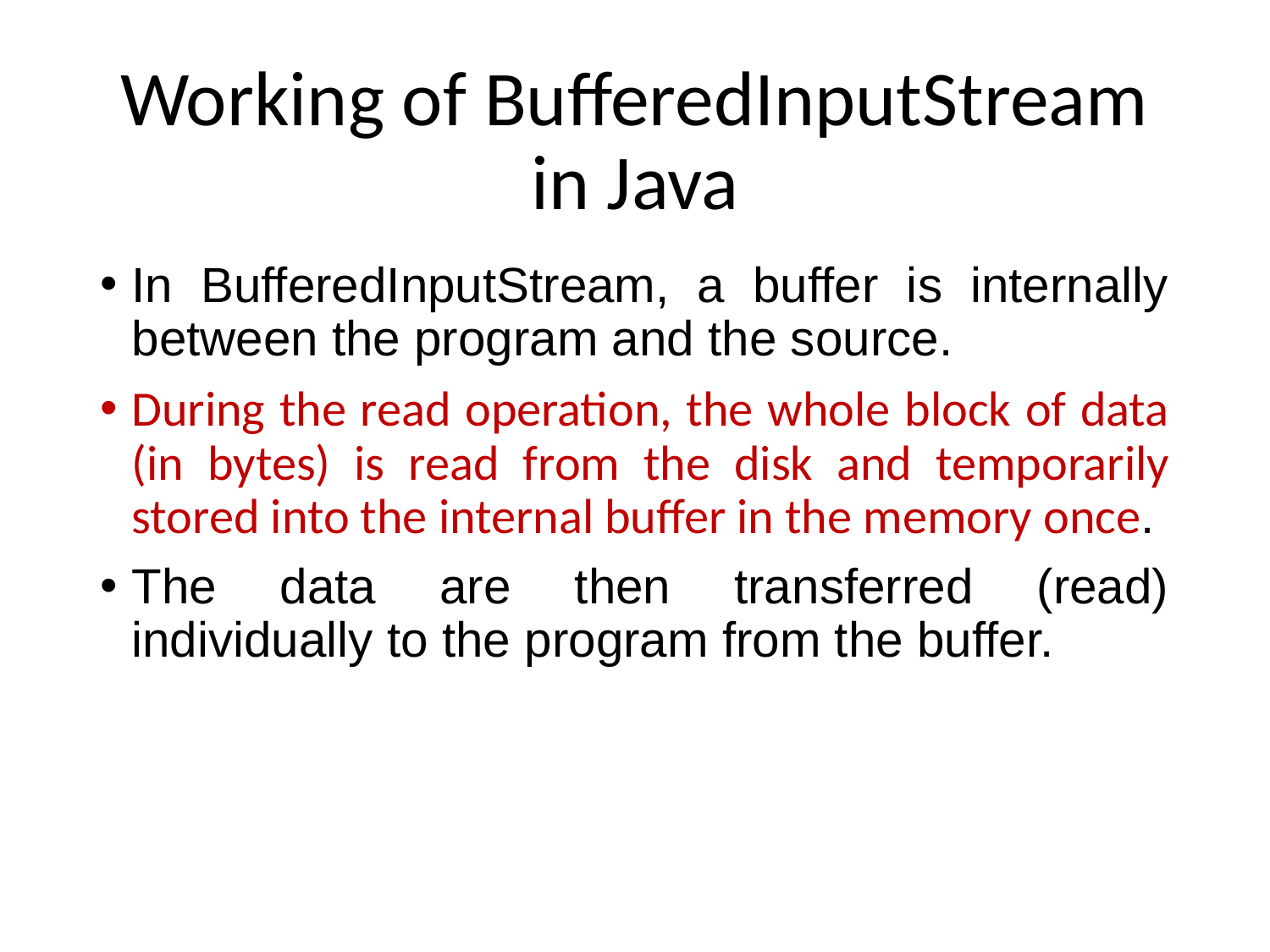

# Working of BufferedInputStream in Java
In BufferedInputStream, a buffer is internally between the program and the source.
During the read operation, the whole block of data (in bytes) is read from the disk and temporarily stored into the internal buffer in the memory once.
The data are then transferred (read) individually to the program from the buffer.